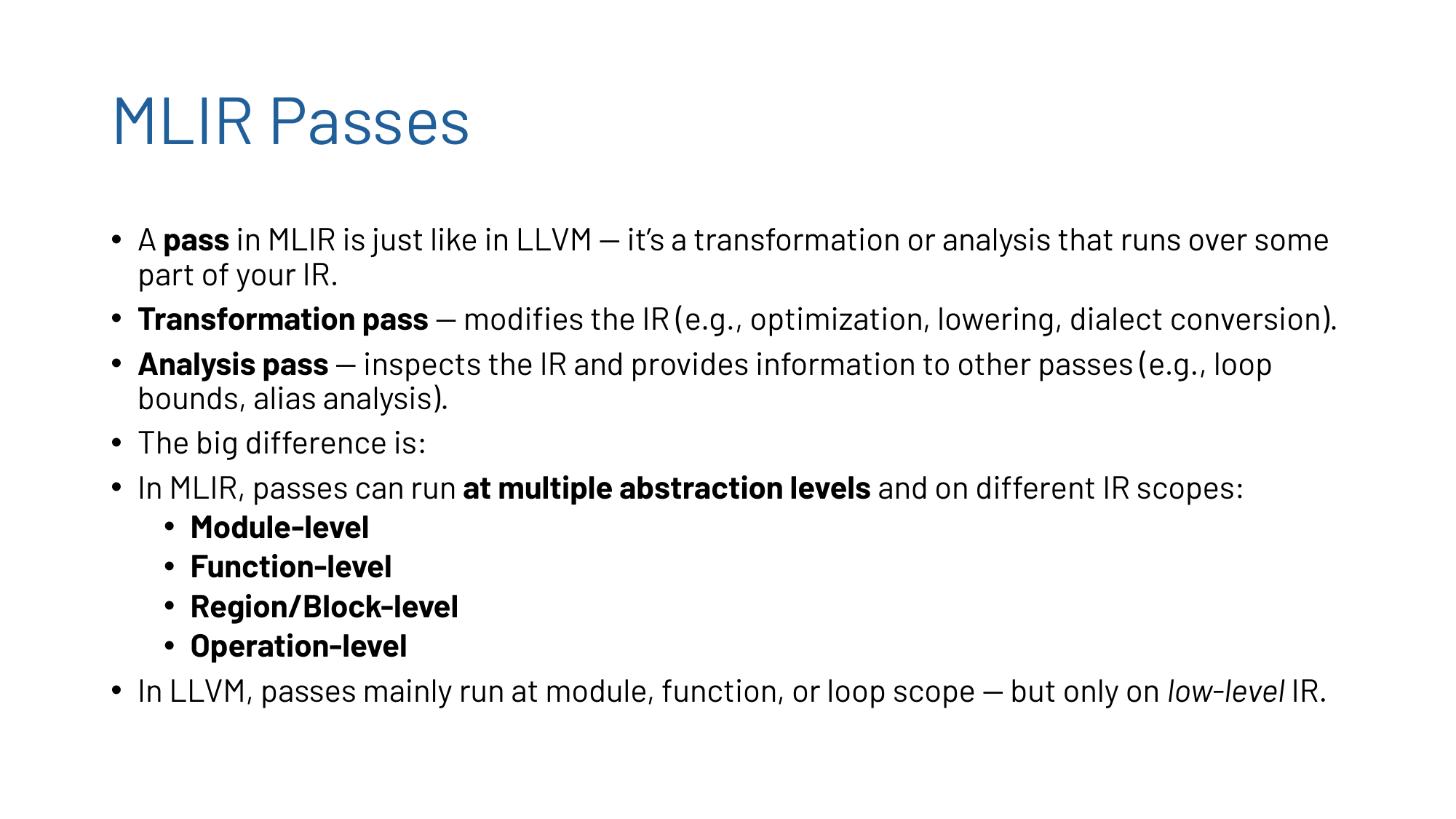

# MLIR Passes
A pass in MLIR is just like in LLVM — it’s a transformation or analysis that runs over some part of your IR.
Transformation pass — modifies the IR (e.g., optimization, lowering, dialect conversion).
Analysis pass — inspects the IR and provides information to other passes (e.g., loop bounds, alias analysis).
The big difference is:
In MLIR, passes can run at multiple abstraction levels and on different IR scopes:
Module-level
Function-level
Region/Block-level
Operation-level
In LLVM, passes mainly run at module, function, or loop scope — but only on low-level IR.